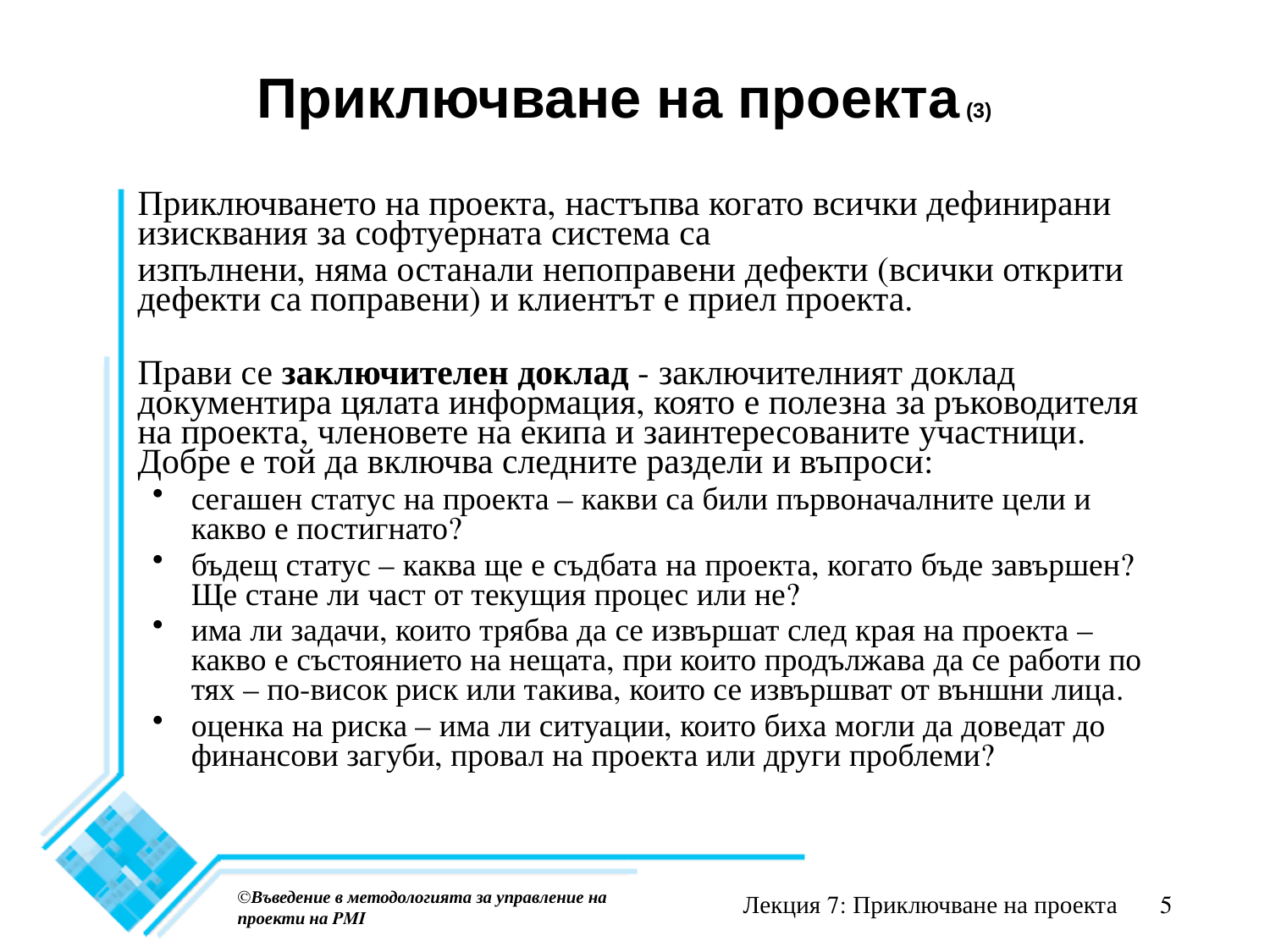

# Приключване на проекта (3)
Приключването на проекта, настъпва когато всички дефинирани изисквания за софтуерната система са
изпълнени, няма останали непоправени дефекти (всички открити дефекти са поправени) и клиентът е приел проекта.

Прави се заключителен доклад - заключителният доклад документира цялата информация, която е полезна за ръководителя на проекта, членовете на екипа и заинтересованите участници. Добре е той да включва следните раздели и въпроси:
сегашен статус на проекта – какви са били първоначалните цели и какво е постигнато?
бъдещ статус – каква ще е съдбата на проекта, когато бъде завършен? Ще стане ли част от текущия процес или не?
има ли задачи, които трябва да се извършат след края на проекта – какво е състоянието на нещата, при които продължава да се работи по тях – по-висок риск или такива, които се извършват от външни лица.
оценка на риска – има ли ситуации, които биха могли да доведат до финансови загуби, провал на проекта или други проблеми?
©Въведение в методологията за управление на проекти на PMI

Лекция 7: Приключване на проекта
5